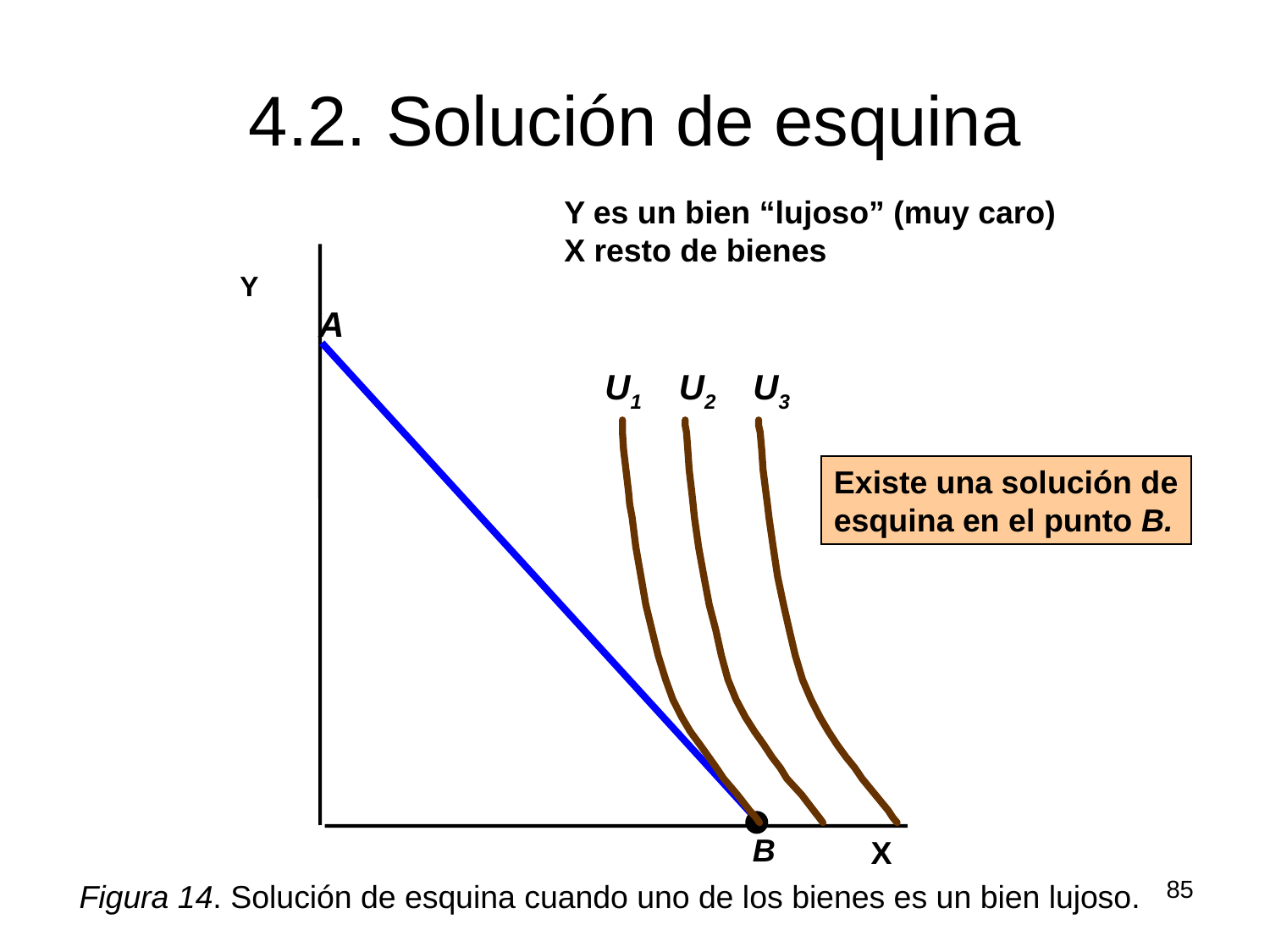

# 4.2. Solución de esquina
Y es un bien “lujoso” (muy caro)
X resto de bienes

Y
A

U1
U2
U3

Existe una solución de
esquina en el punto B.

B

     X
85

Figura 14. Solución de esquina cuando uno de los bienes es un bien lujoso.